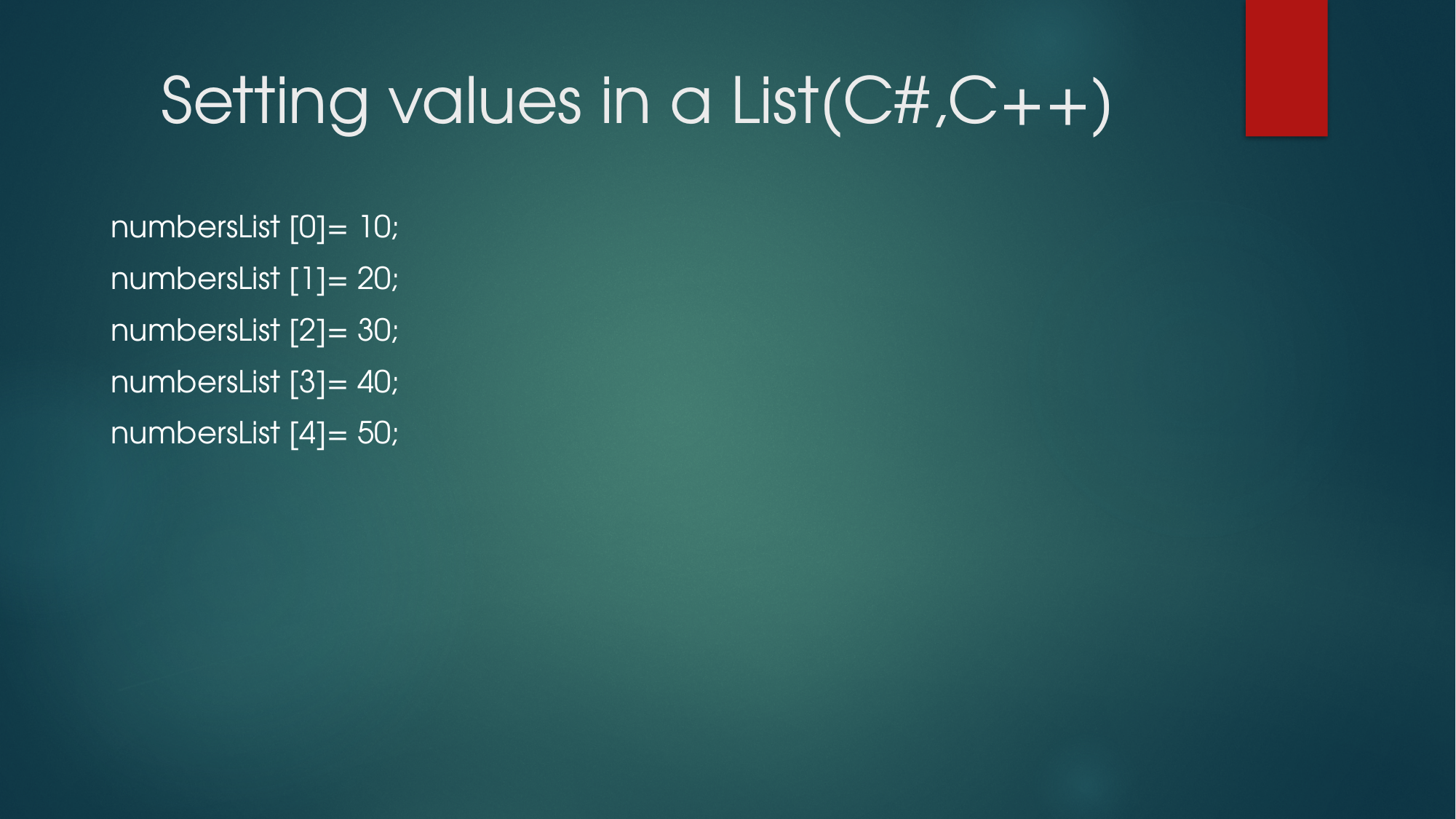

# Setting values in a List(C#,C++)
numbersList [0]= 10;
numbersList [1]= 20;
numbersList [2]= 30;
numbersList [3]= 40;
numbersList [4]= 50;